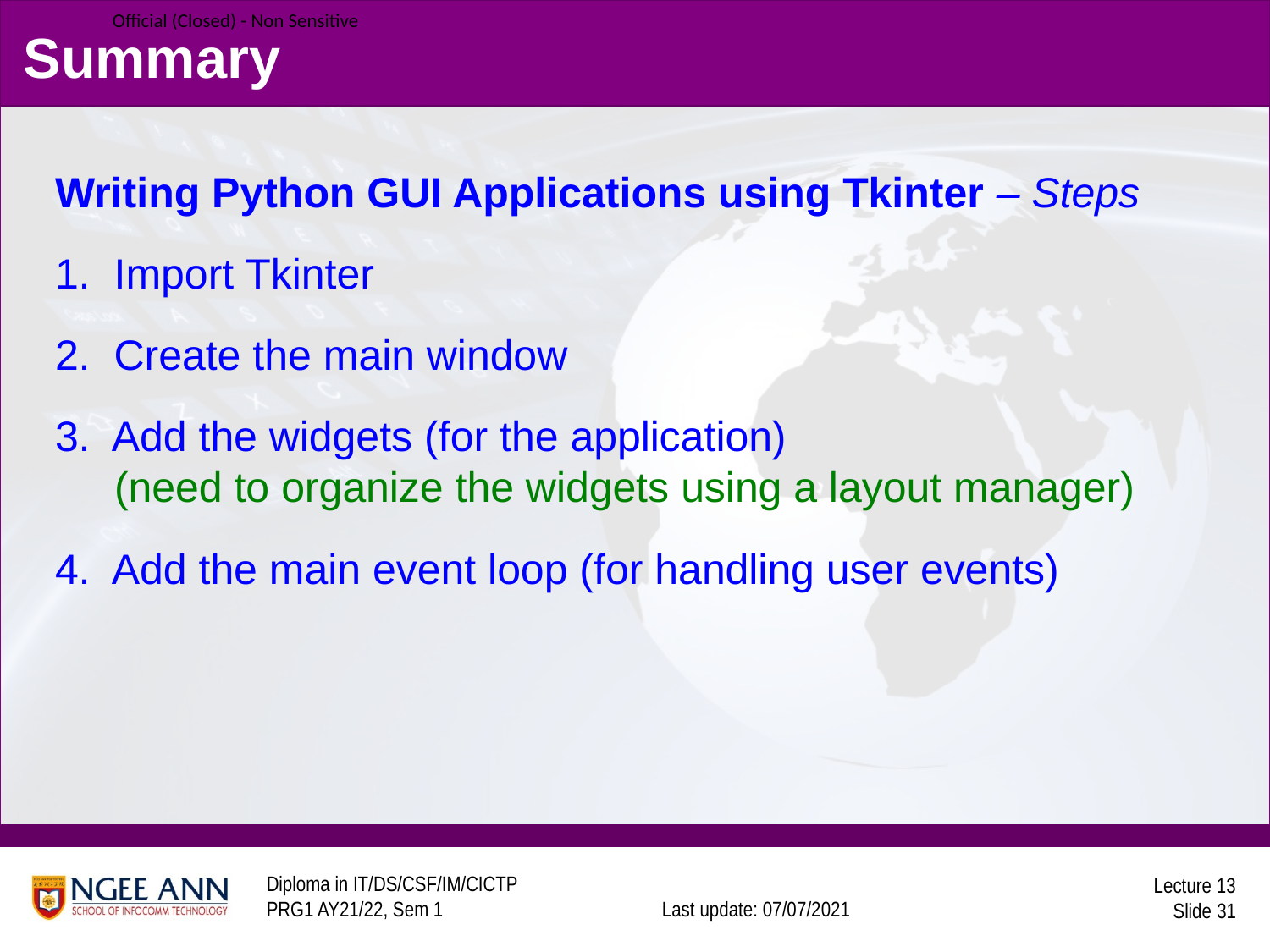

# Summary
Writing Python GUI Applications using Tkinter – Steps
1.  Import Tkinter
2.  Create the main window
3.  Add the widgets (for the application)
     (need to organize the widgets using a layout manager)
4.  Add the main event loop (for handling user events)